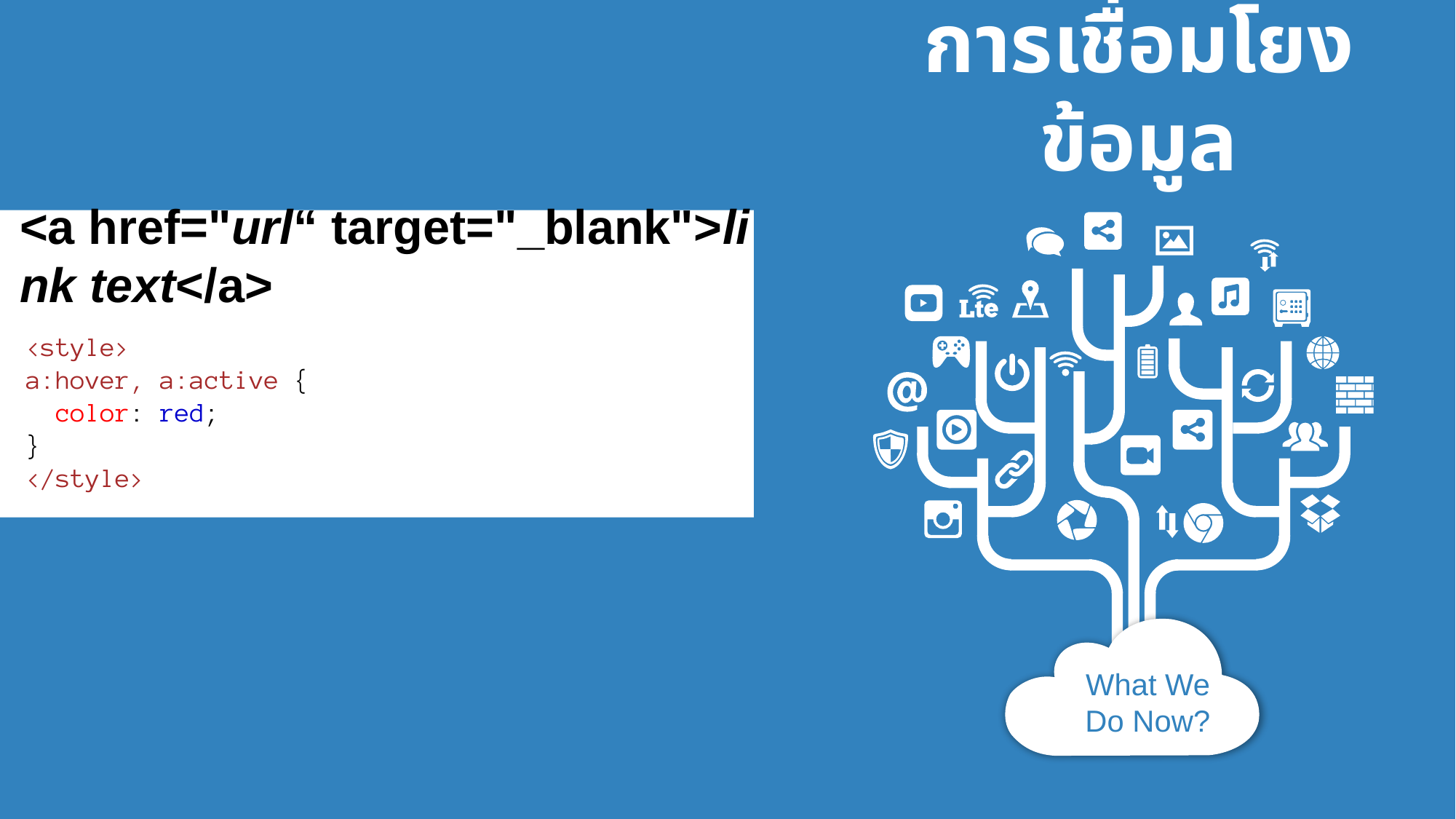

การเชื่อมโยงข้อมูล

<a href="url“ target="_blank">link text</a>

<style>
a:hover, a:active {
  color: red;
}
</style>

What We Do Now?